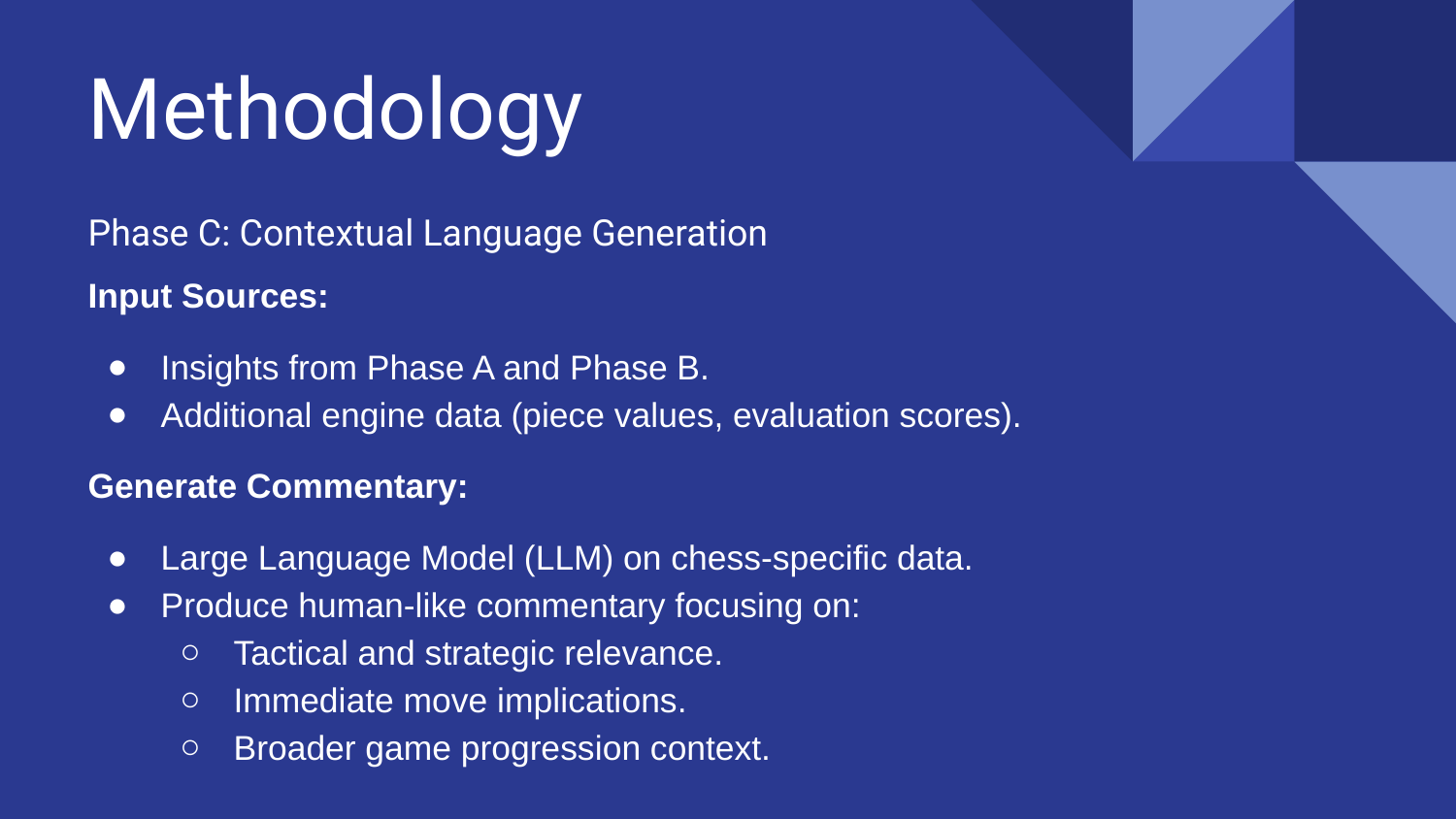

# Methodology
Phase C: Contextual Language Generation
Input Sources:
Insights from Phase A and Phase B.
Additional engine data (piece values, evaluation scores).
Generate Commentary:
Large Language Model (LLM) on chess-specific data.
Produce human-like commentary focusing on:
Tactical and strategic relevance.
Immediate move implications.
Broader game progression context.